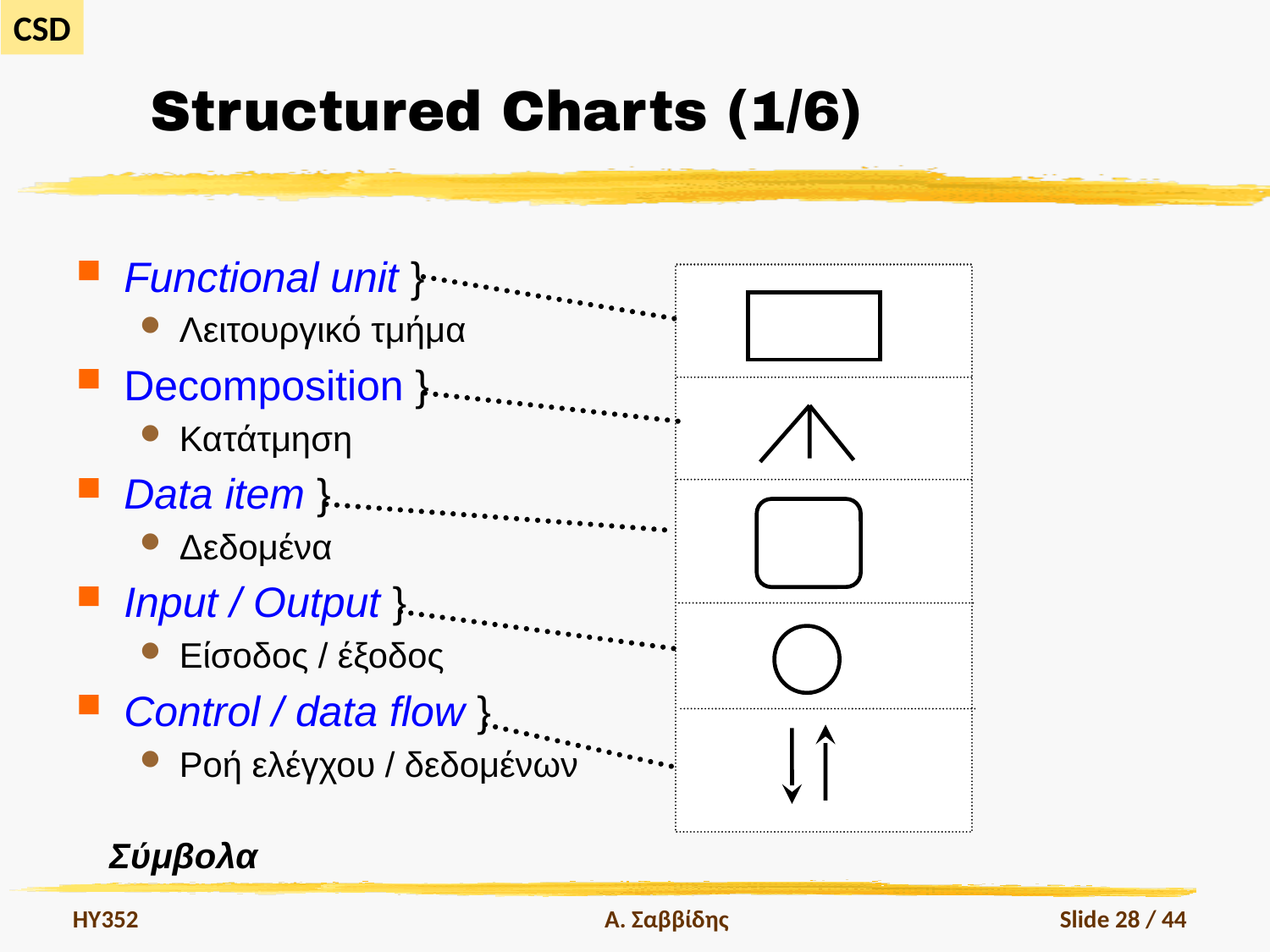

# Structured Charts (1/6)
Functional unit }
Λειτουργικό τμήμα
Decomposition }
Κατάτμηση
Data item }
Δεδομένα
Input / Output }
Είσοδος / έξοδος
Control / data flow }
Ροή ελέγχου / δεδομένων

Σύμβολα
HY352
Α. Σαββίδης
Slide 28 / 44